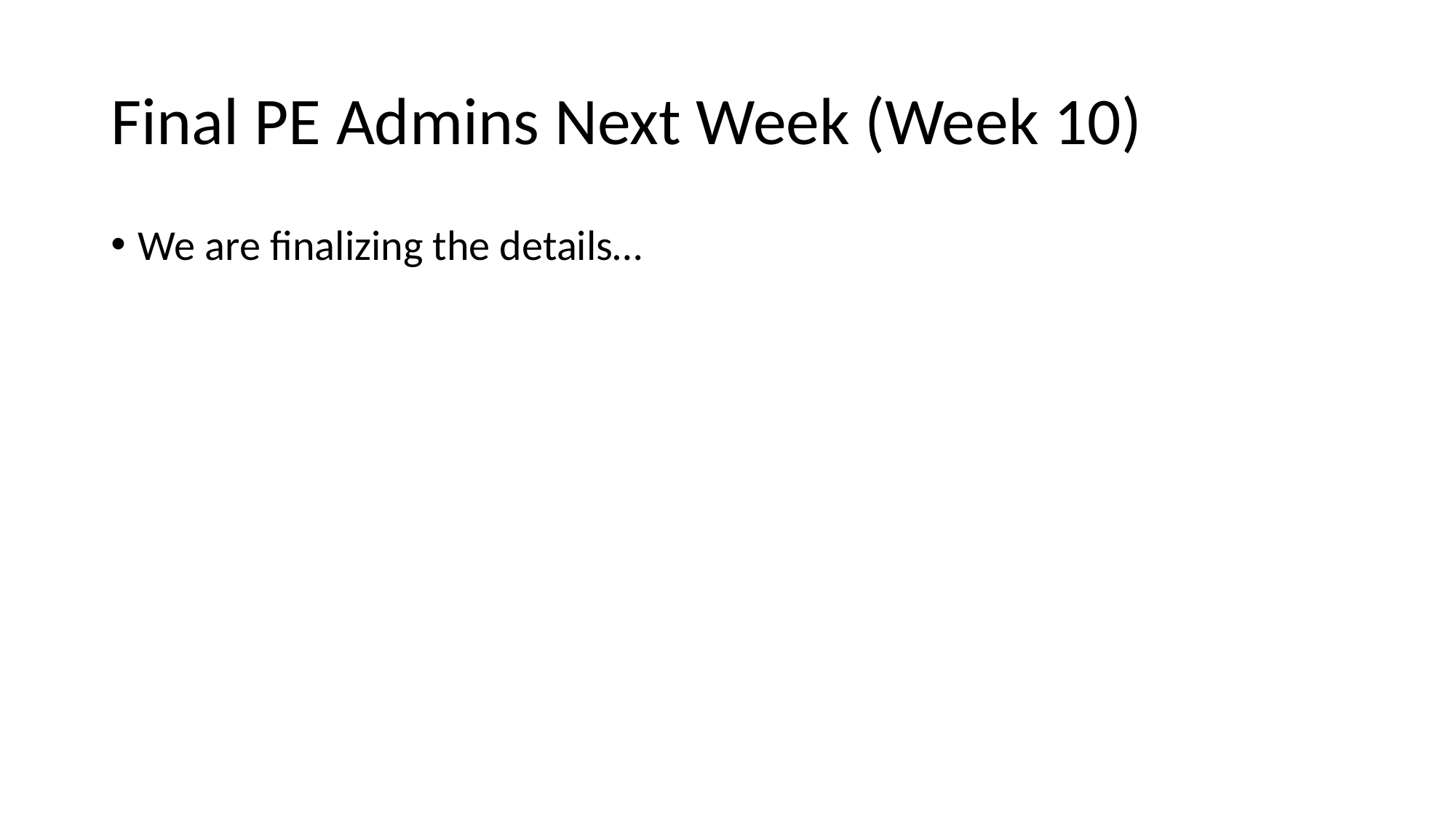

# Final PE Admins Next Week (Week 10)
We are finalizing the details…